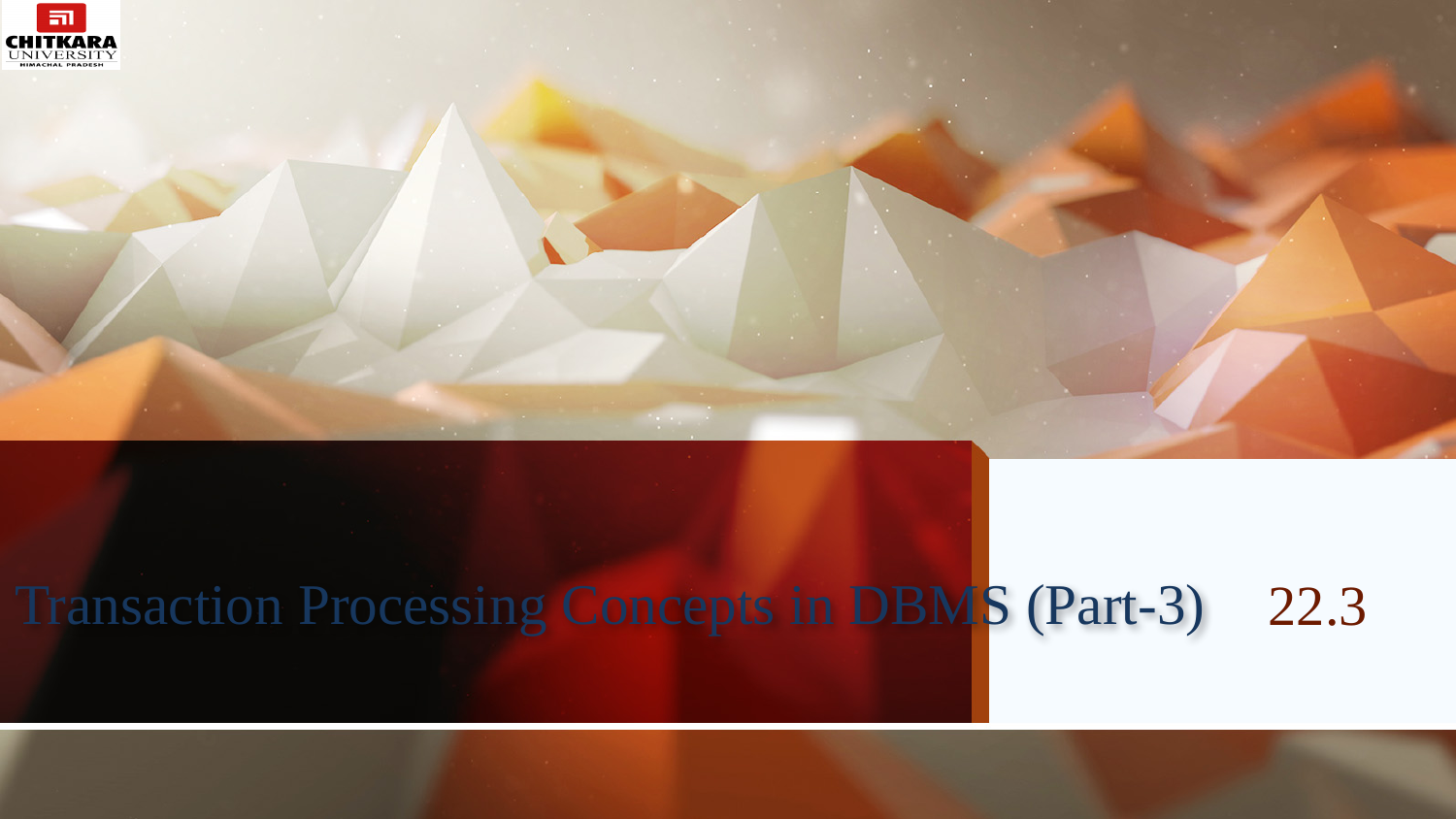

# Transaction Processing Concepts in DBMS (Part-3)

22.3